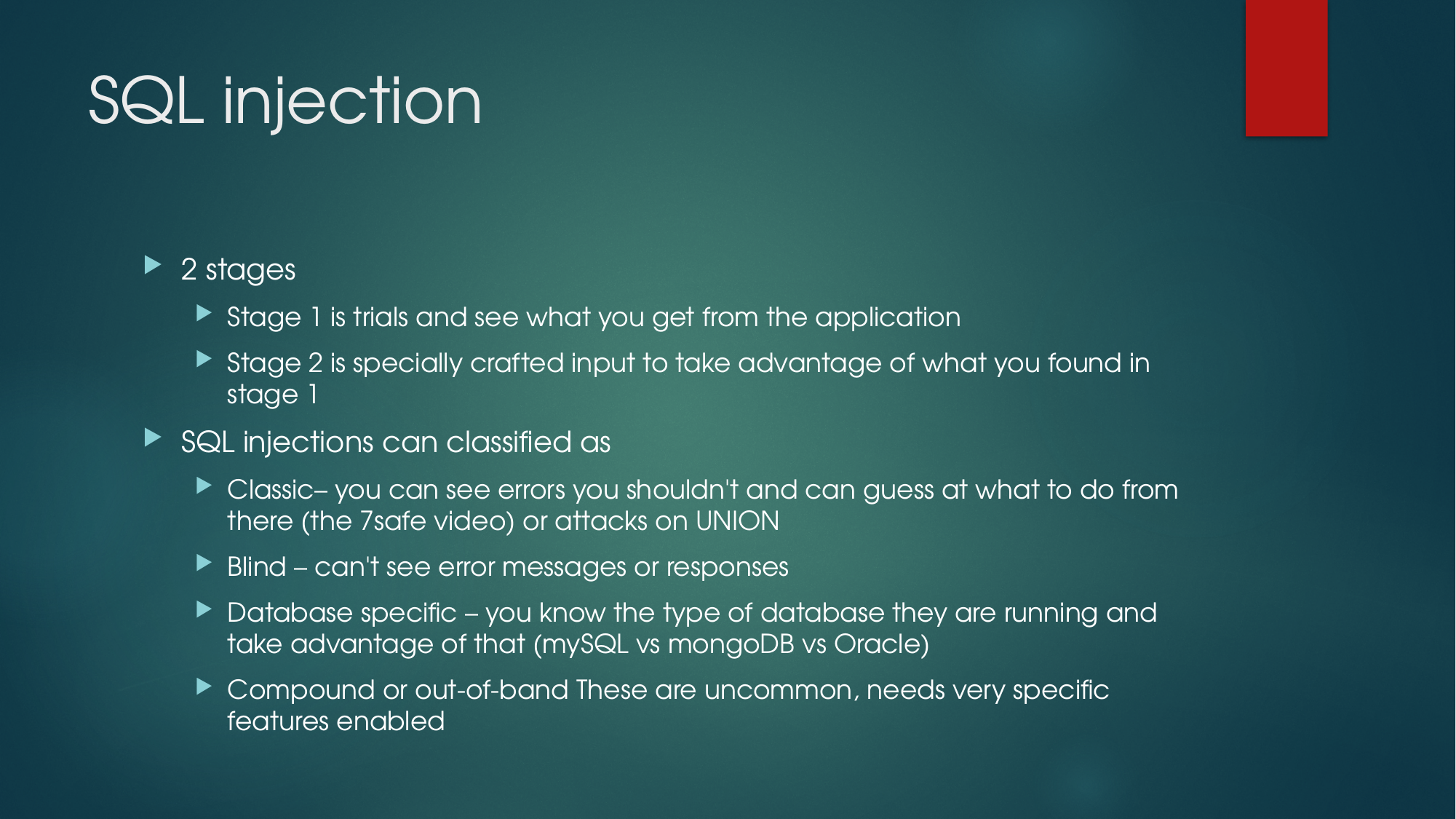

# SQL injection
2 stages
Stage 1 is trials and see what you get from the application
Stage 2 is specially crafted input to take advantage of what you found in stage 1
SQL injections can classified as
Classic– you can see errors you shouldn't and can guess at what to do from there (the 7safe video) or attacks on UNION
Blind – can't see error messages or responses
Database specific – you know the type of database they are running and take advantage of that (mySQL vs mongoDB vs Oracle)
Compound or out-of-band These are uncommon, needs very specific features enabled